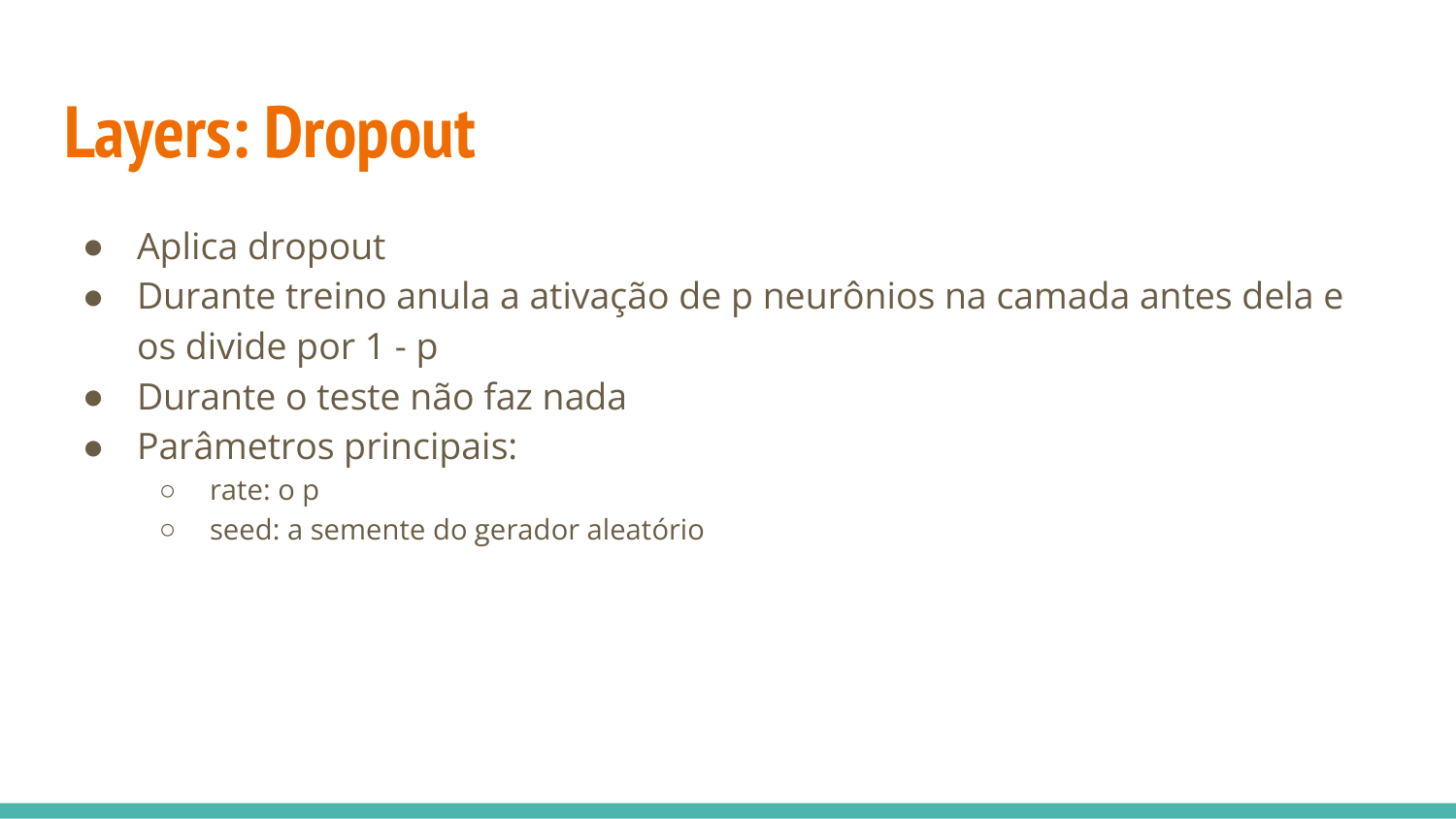

# Layers: Dropout
Aplica dropout
Durante treino anula a ativação de p neurônios na camada antes dela e os divide por 1 - p
Durante o teste não faz nada
Parâmetros principais:
rate: o p
seed: a semente do gerador aleatório